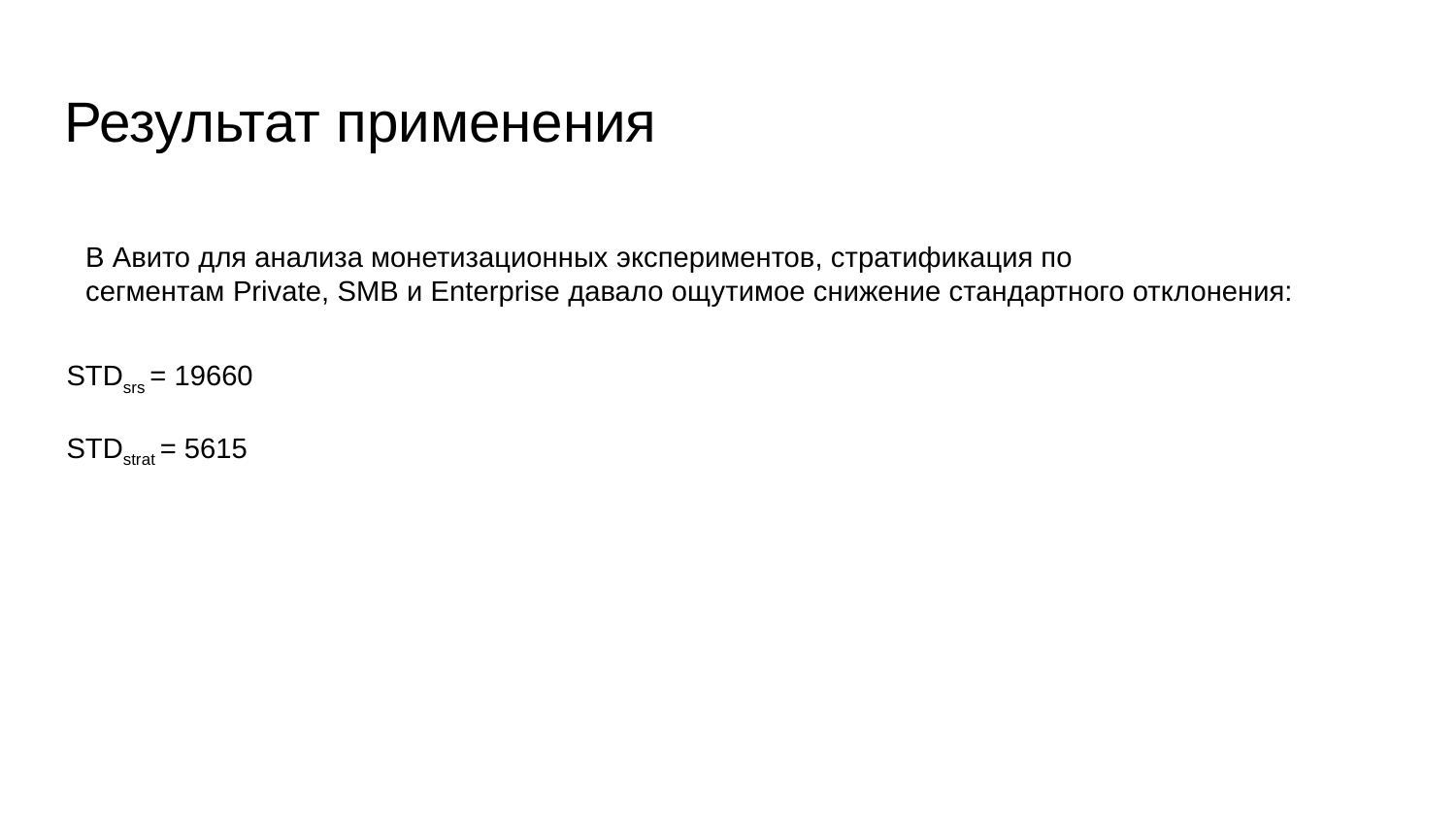

# Результат применения
В Авито для анализа монетизационных экспериментов, стратификация по
сегментам Private, SMB и Enterprise давало ощутимое снижение стандартного отклонения:
STDsrs = 19660

STDstrat = 5615